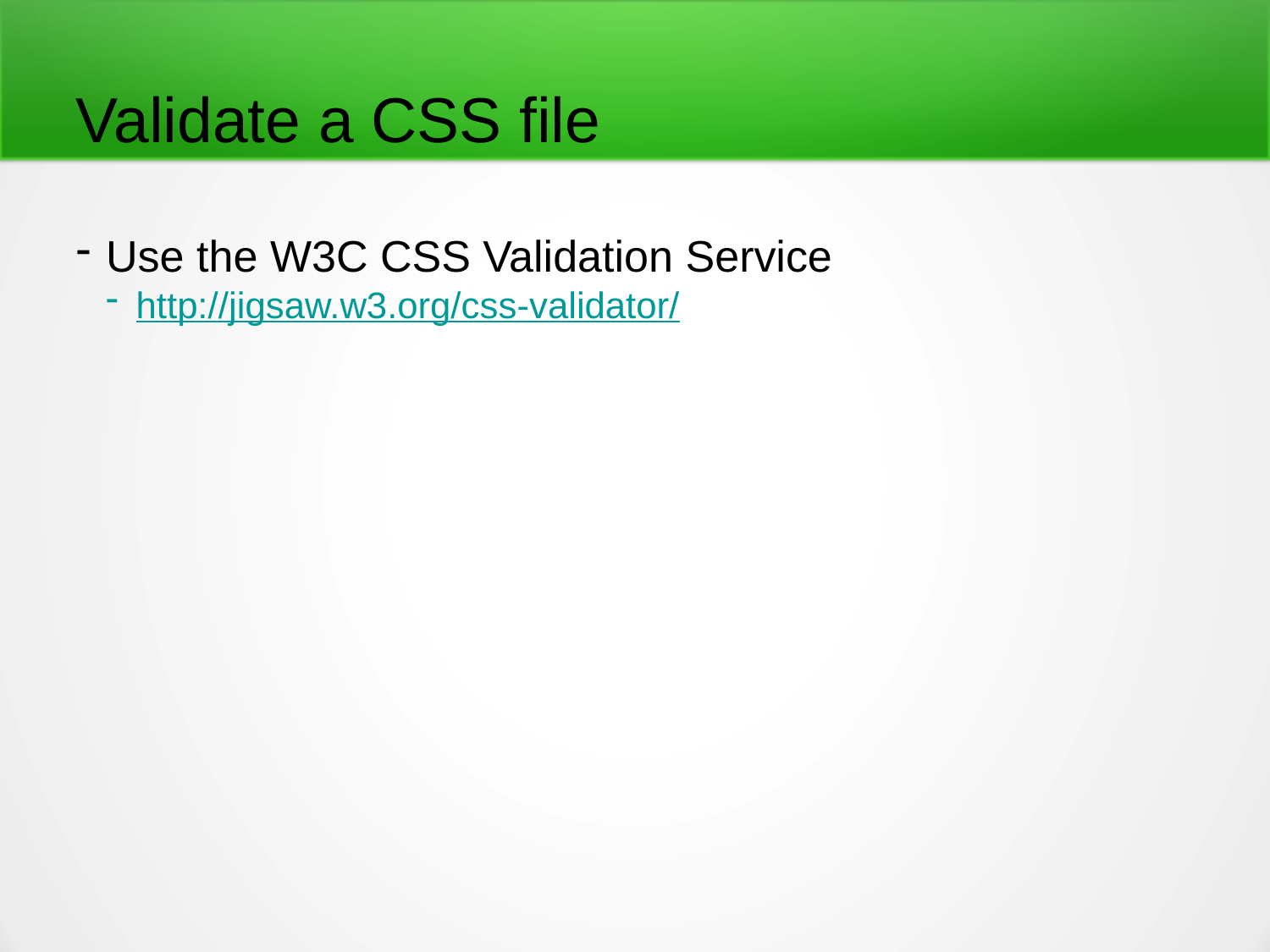

Validate a CSS file
Use the W3C CSS Validation Service
http://jigsaw.w3.org/css-validator/